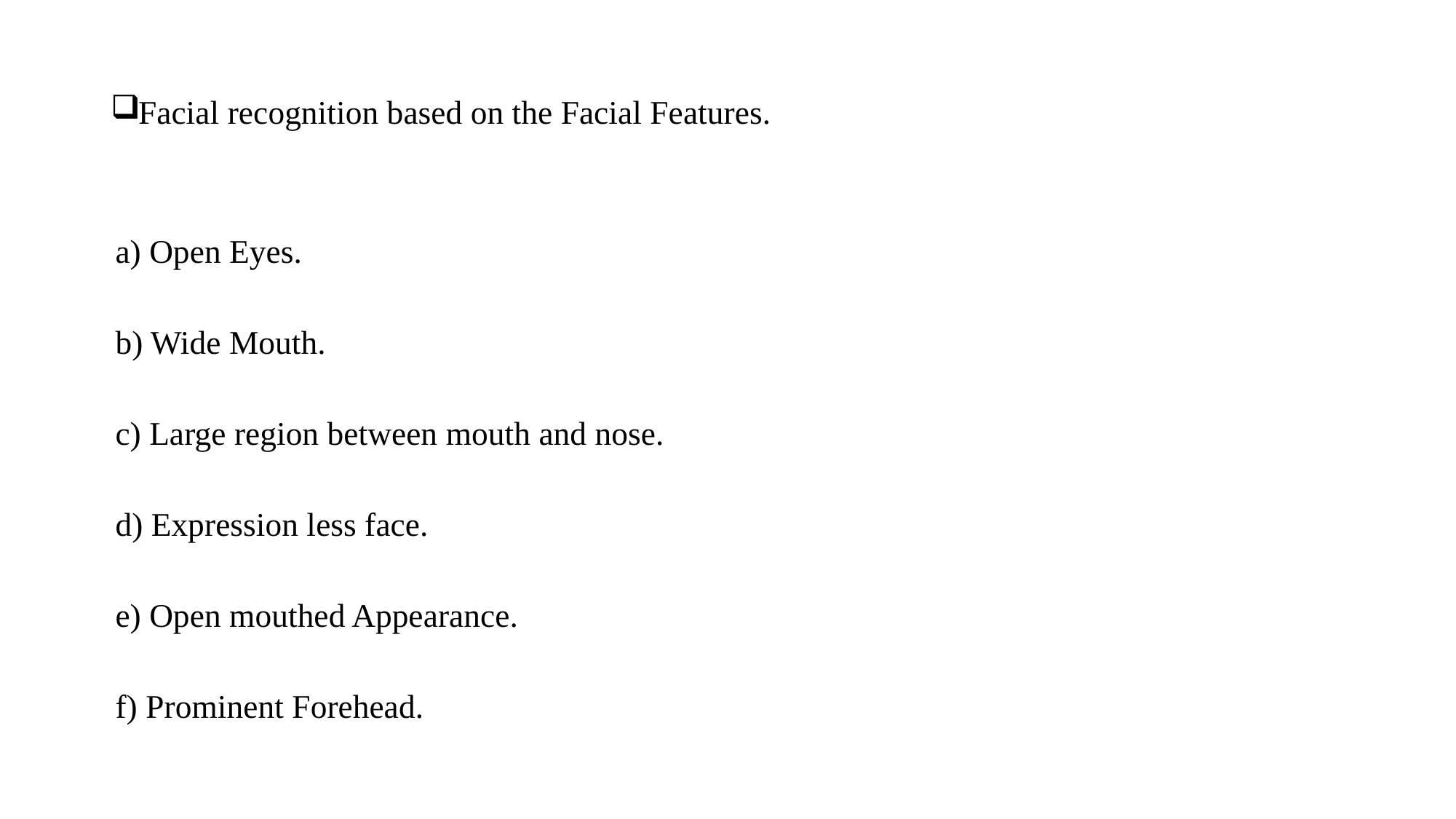

Facial recognition based on the Facial Features.

a) Open Eyes.
b) Wide Mouth.
c) Large region between mouth and nose.
d) Expression less face.
e) Open mouthed Appearance.
f) Prominent Forehead.